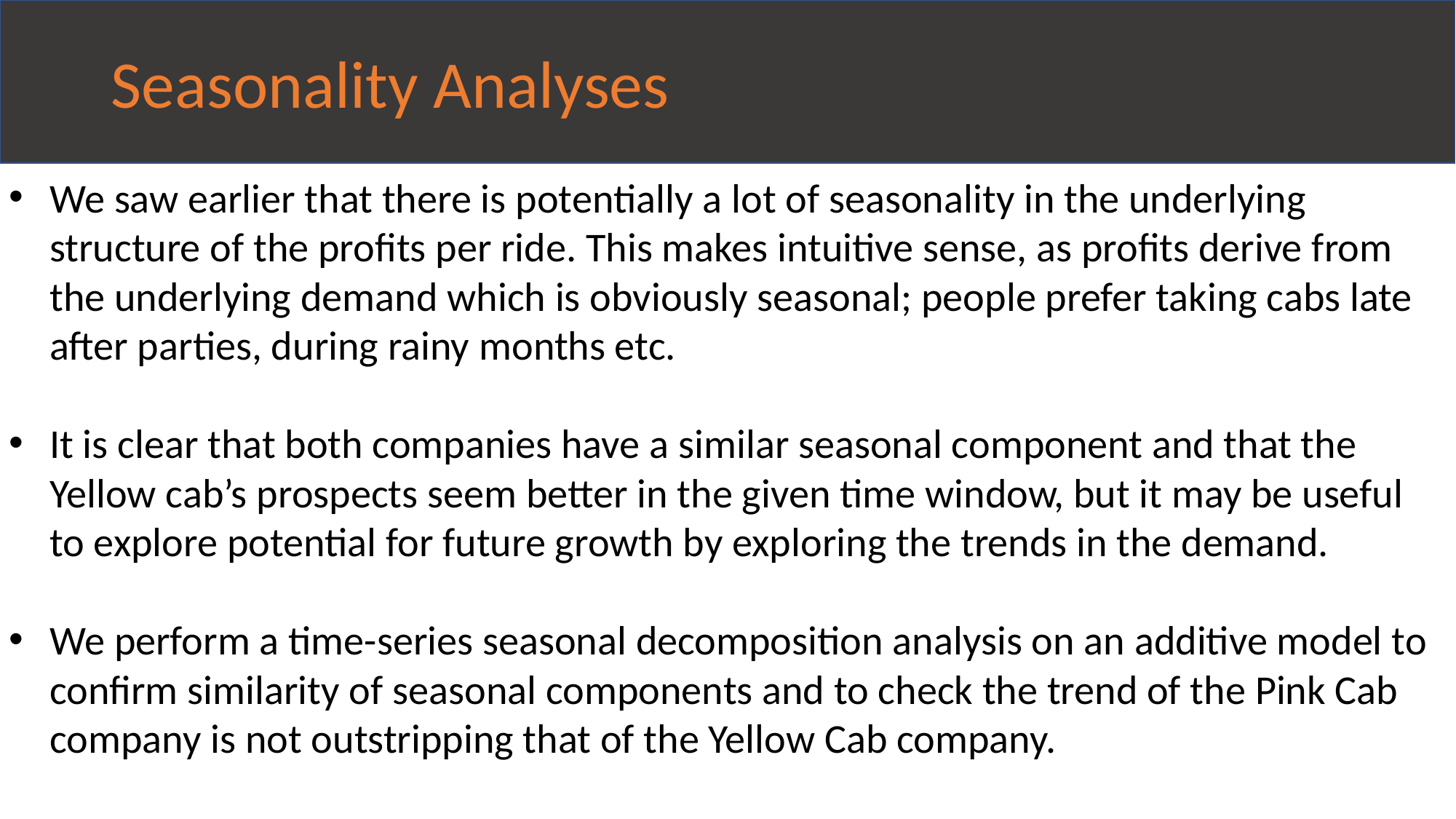

# Seasonality Analyses

We saw earlier that there is potentially a lot of seasonality in the underlying structure of the profits per ride. This makes intuitive sense, as profits derive from the underlying demand which is obviously seasonal; people prefer taking cabs late after parties, during rainy months etc.

It is clear that both companies have a similar seasonal component and that the Yellow cab’s prospects seem better in the given time window, but it may be useful to explore potential for future growth by exploring the trends in the demand.

We perform a time-series seasonal decomposition analysis on an additive model to confirm similarity of seasonal components and to check the trend of the Pink Cab company is not outstripping that of the Yellow Cab company.